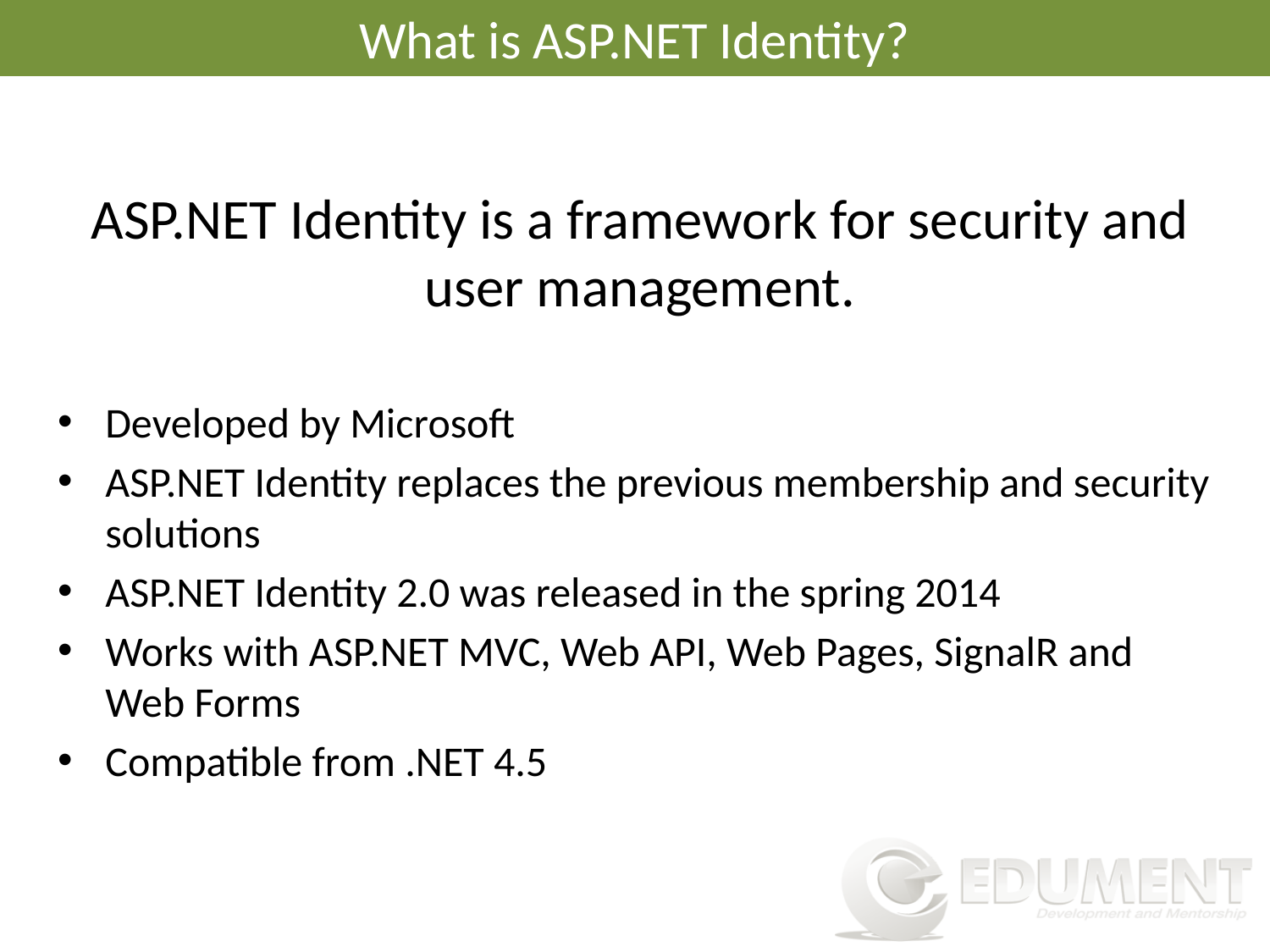

# What is ASP.NET Identity?
ASP.NET Identity is a framework for security and user management.

Developed by Microsoft
ASP.NET Identity replaces the previous membership and security solutions
ASP.NET Identity 2.0 was released in the spring 2014
Works with ASP.NET MVC, Web API, Web Pages, SignalR and Web Forms
Compatible from .NET 4.5